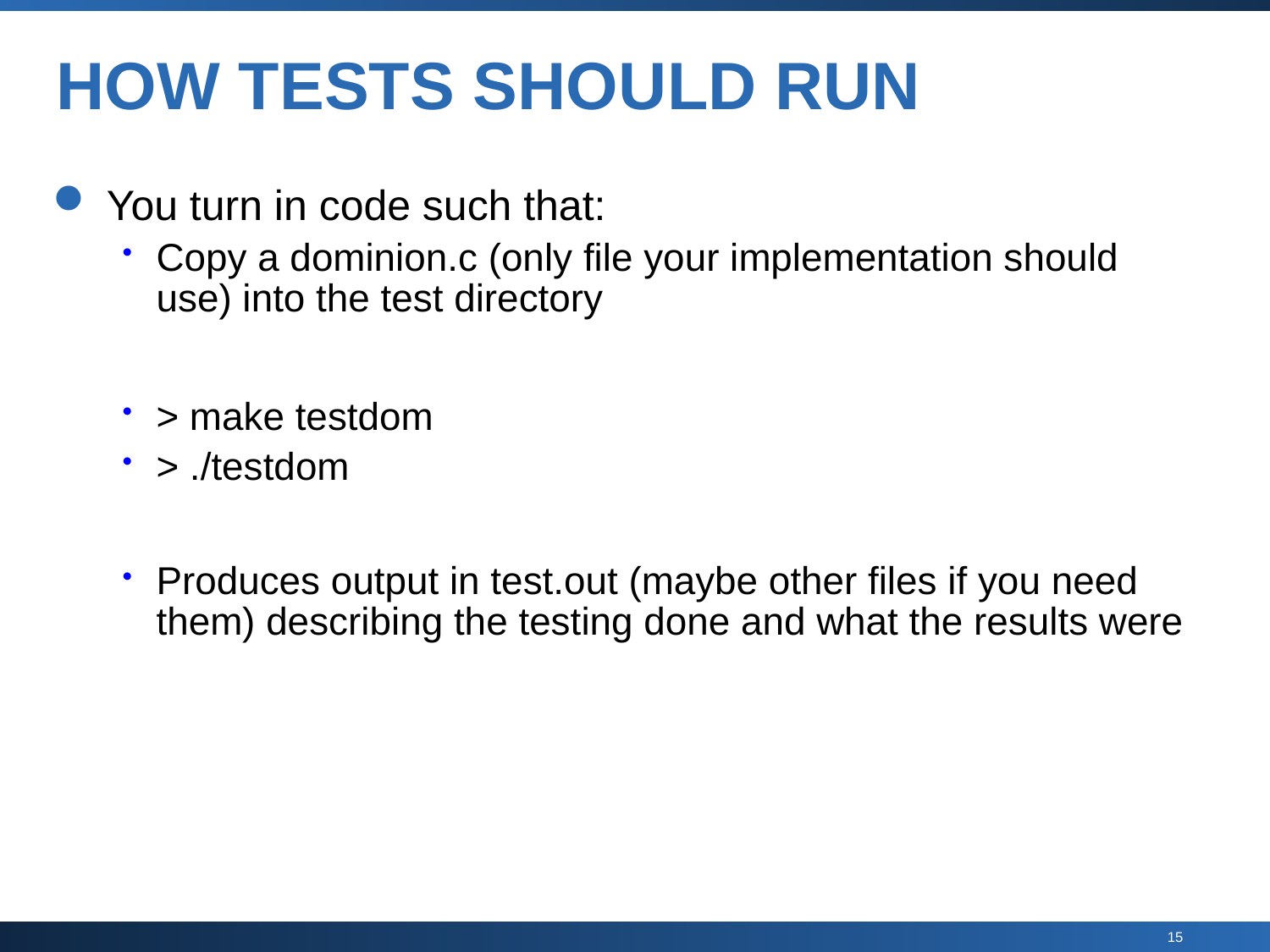

# HOW TESTS SHOULD RUN
You turn in code such that:
Copy a dominion.c (only file your implementation should use) into the test directory

> make testdom
> ./testdom

Produces output in test.out (maybe other files if you need them) describing the testing done and what the results were